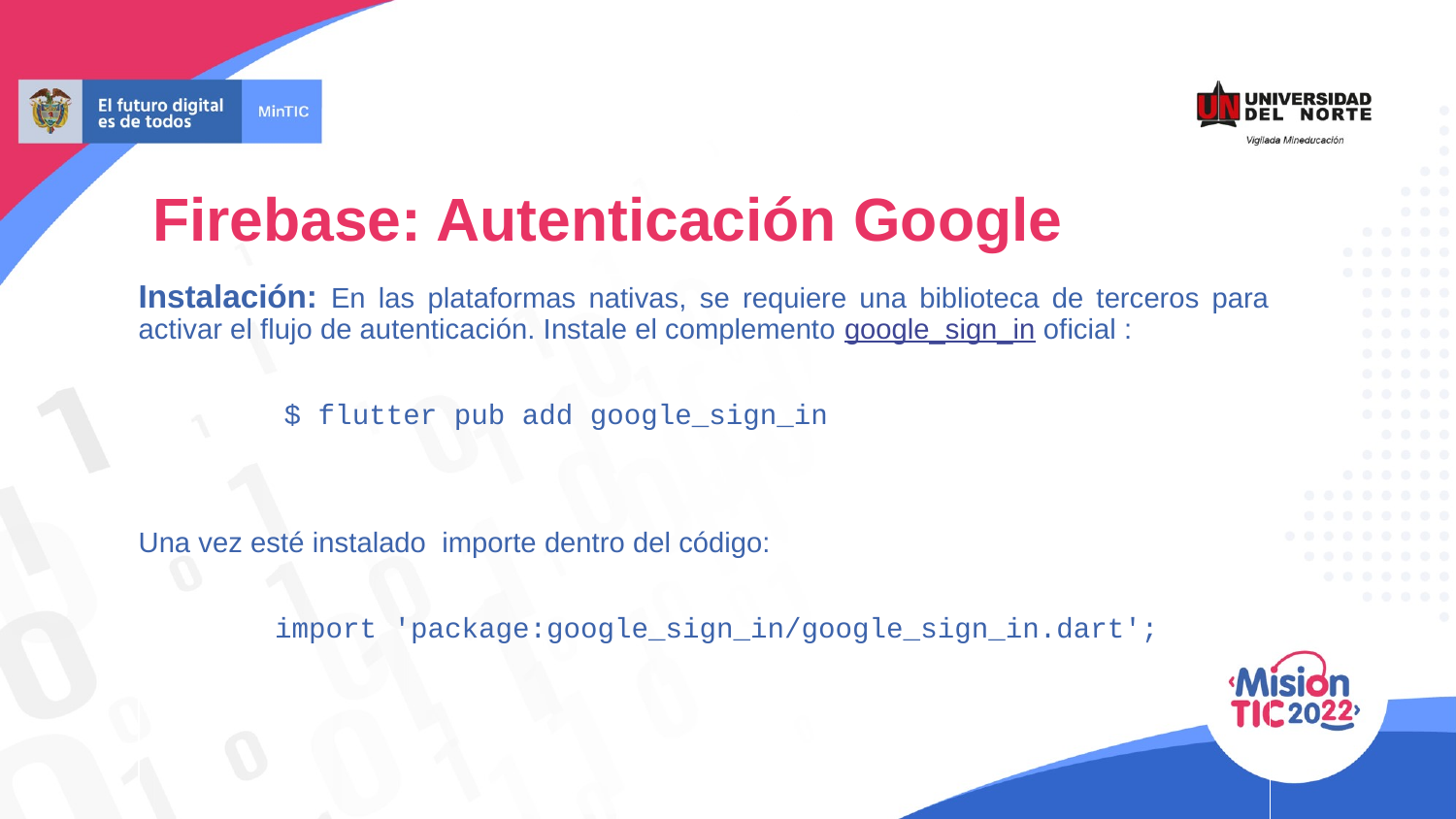

# Firebase: Autenticación Google
Instalación: En las plataformas nativas, se requiere una biblioteca de terceros para activar el flujo de autenticación. Instale el complemento google_sign_in oficial :

$ flutter pub add google_sign_in

Una vez esté instalado  importe dentro del código:

                 import 'package:google_sign_in/google_sign_in.dart';